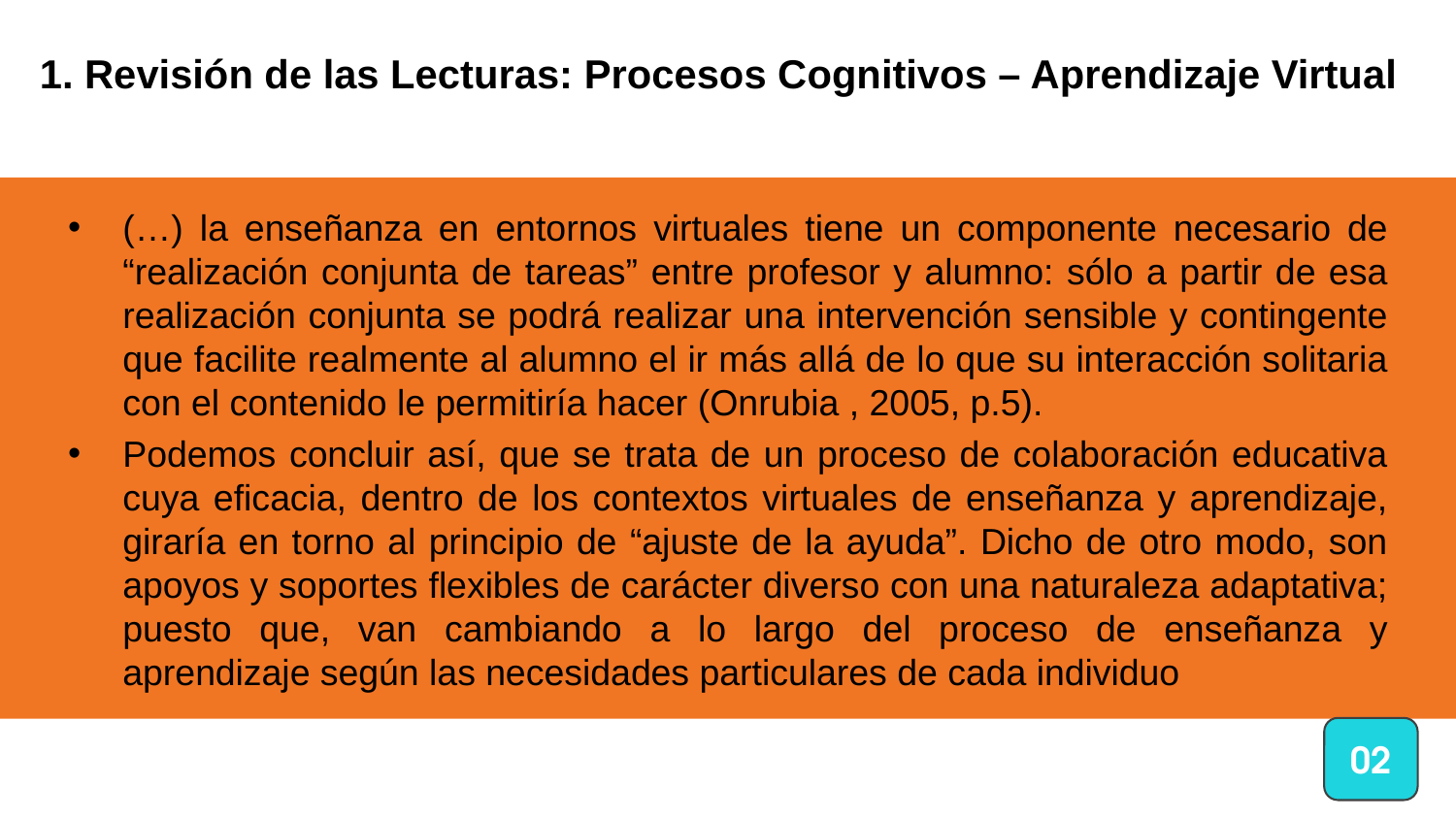

# 1. Revisión de las Lecturas: Procesos Cognitivos – Aprendizaje Virtual

(…) la enseñanza en entornos virtuales tiene un componente necesario de “realización conjunta de tareas” entre profesor y alumno: sólo a partir de esa realización conjunta se podrá realizar una intervención sensible y contingente que facilite realmente al alumno el ir más allá de lo que su interacción solitaria con el contenido le permitiría hacer (Onrubia , 2005, p.5).
Podemos concluir así, que se trata de un proceso de colaboración educativa cuya eficacia, dentro de los contextos virtuales de enseñanza y aprendizaje, giraría en torno al principio de “ajuste de la ayuda”. Dicho de otro modo, son apoyos y soportes flexibles de carácter diverso con una naturaleza adaptativa; puesto que, van cambiando a lo largo del proceso de enseñanza y aprendizaje según las necesidades particulares de cada individuo
02